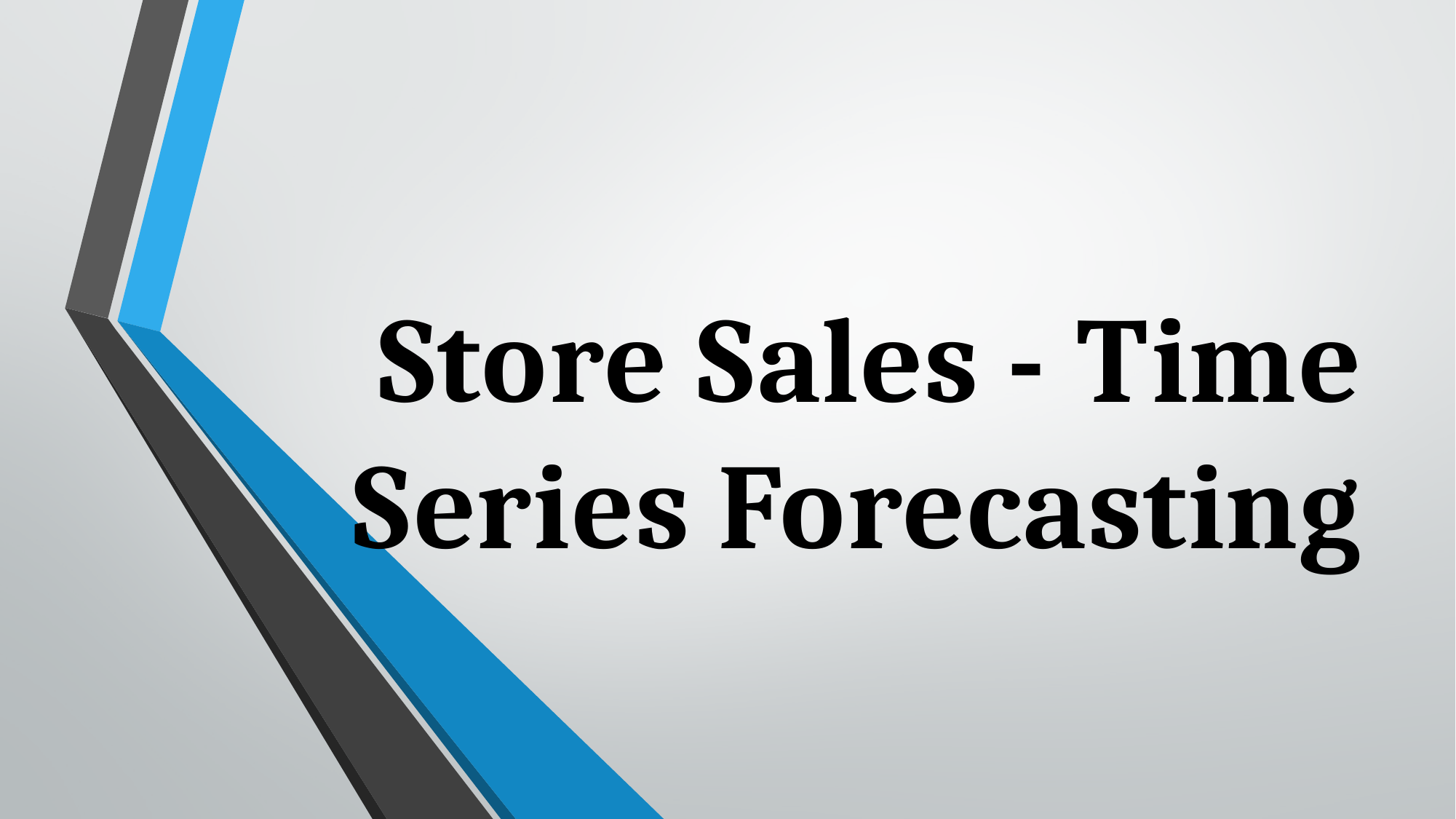

# Store Sales - Time Series Forecasting